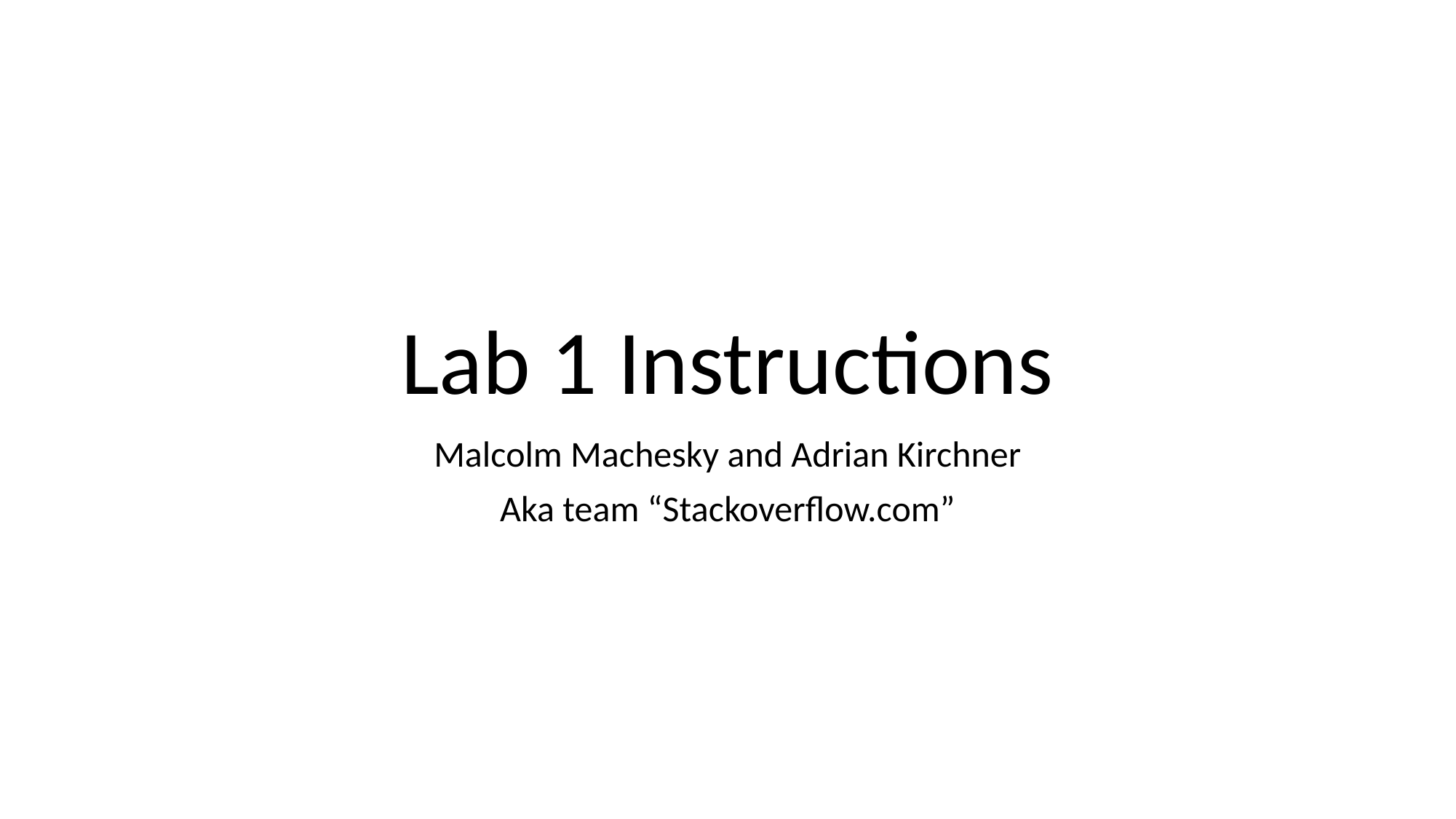

# Lab 1 Instructions
Malcolm Machesky and Adrian Kirchner
Aka team “Stackoverflow.com”